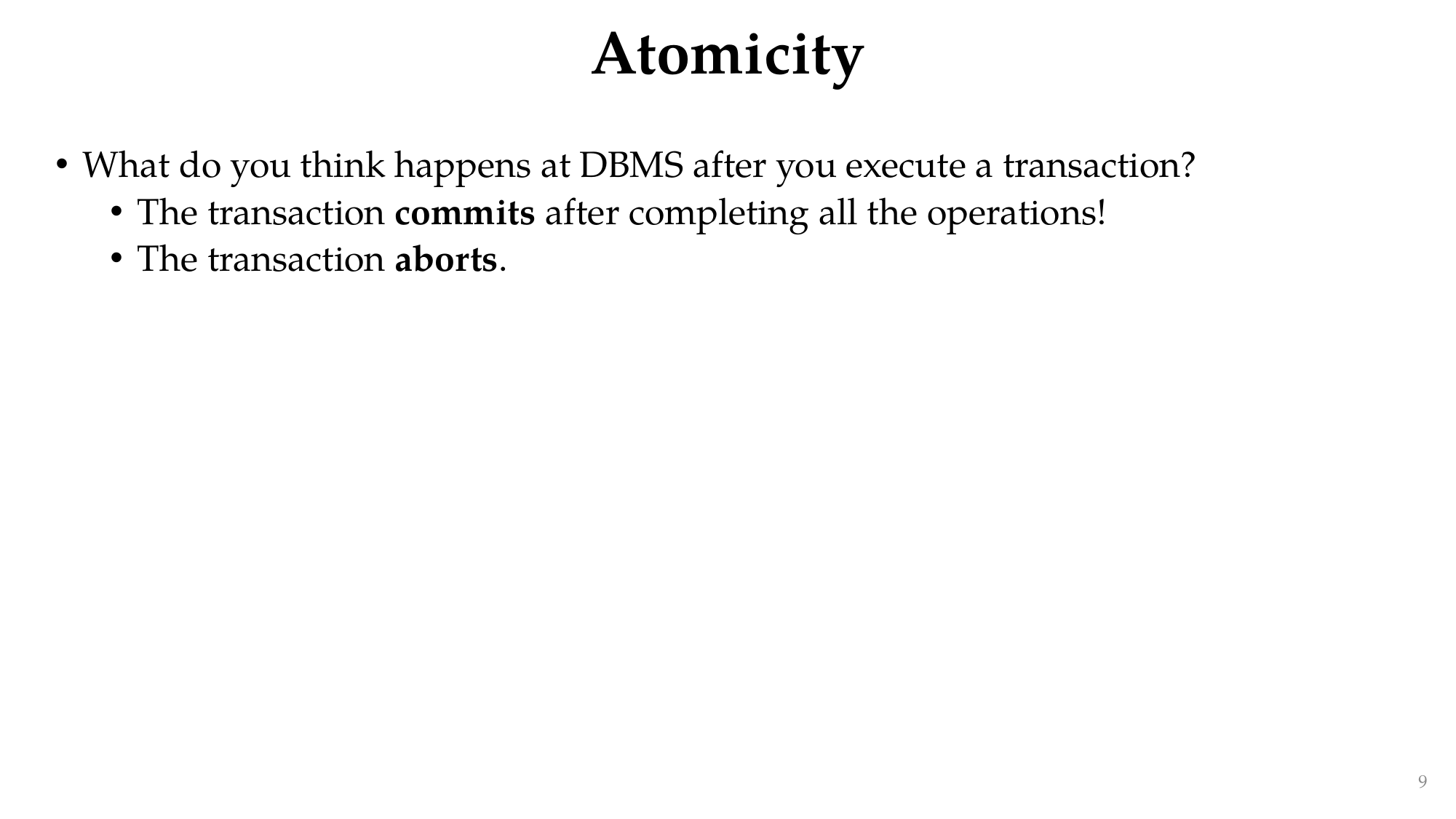

# Atomicity
What do you think happens at DBMS after you execute a transaction?
The transaction commits after completing all the operations!
The transaction aborts.

9